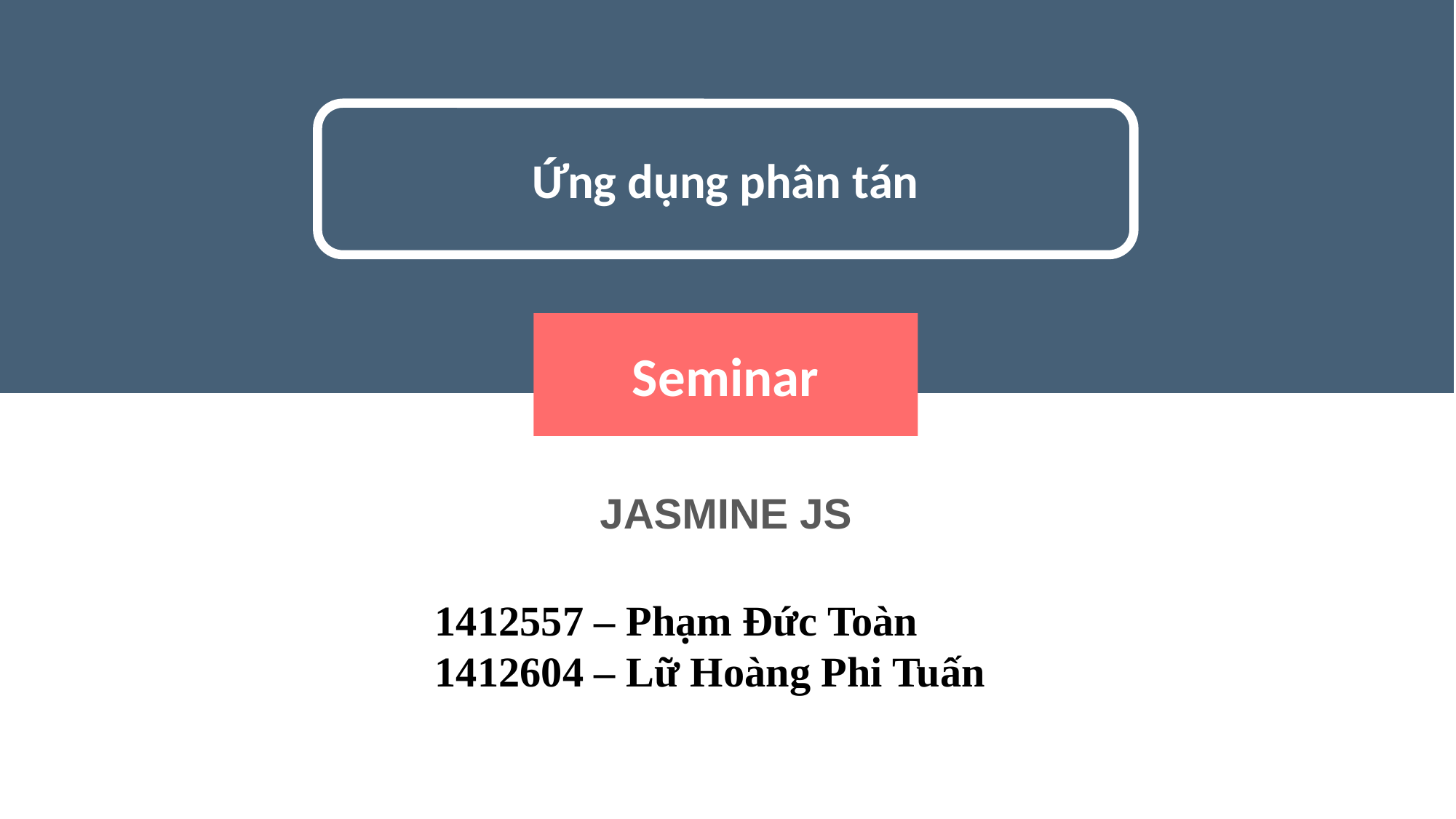

Ứng dụng phân tán
Seminar
JASMINE JS
1412557 – Phạm Đức Toàn
1412604 – Lữ Hoàng Phi Tuấn